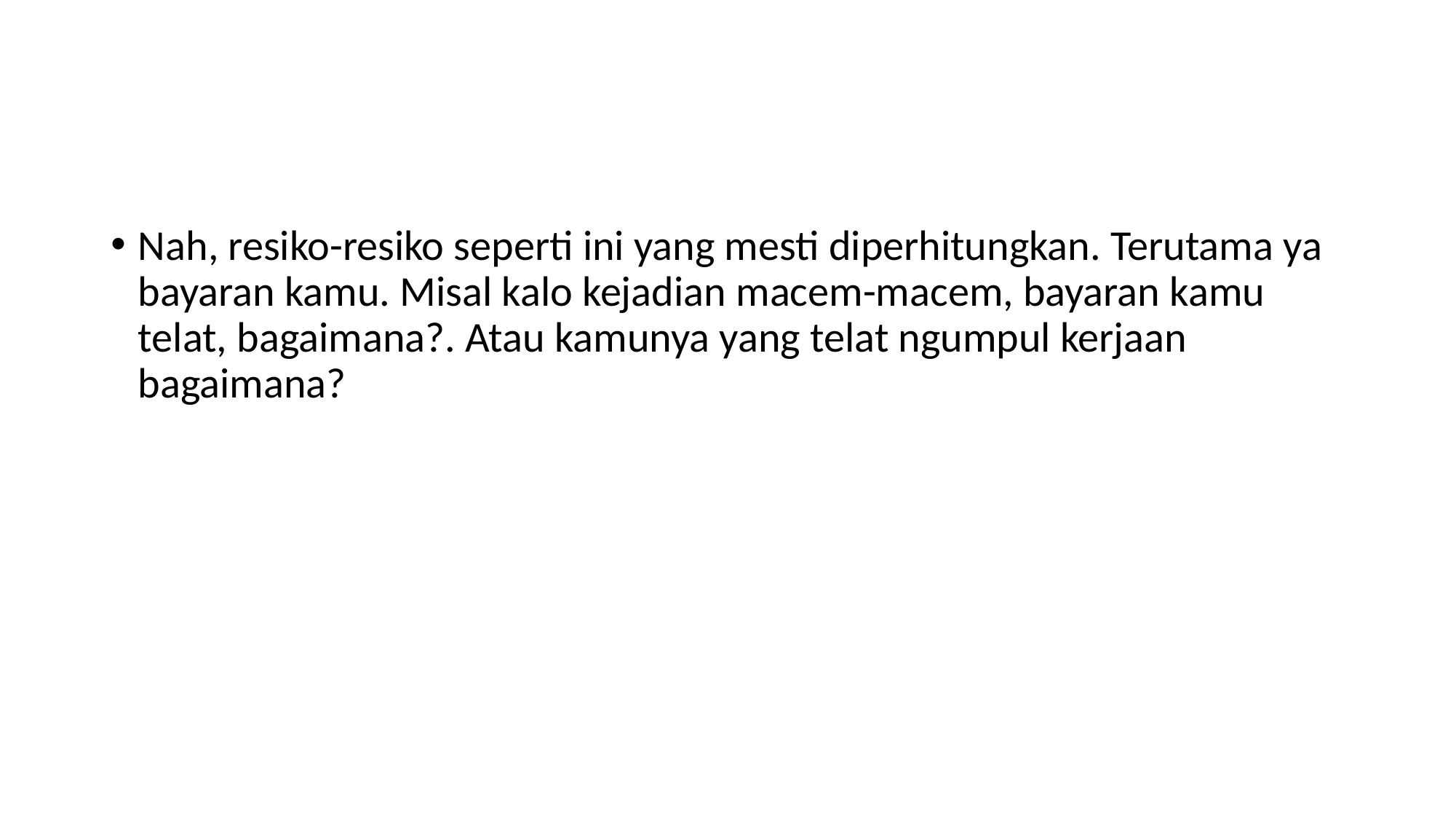

#
Nah, resiko-resiko seperti ini yang mesti diperhitungkan. Terutama ya bayaran kamu. Misal kalo kejadian macem-macem, bayaran kamu telat, bagaimana?. Atau kamunya yang telat ngumpul kerjaan bagaimana?